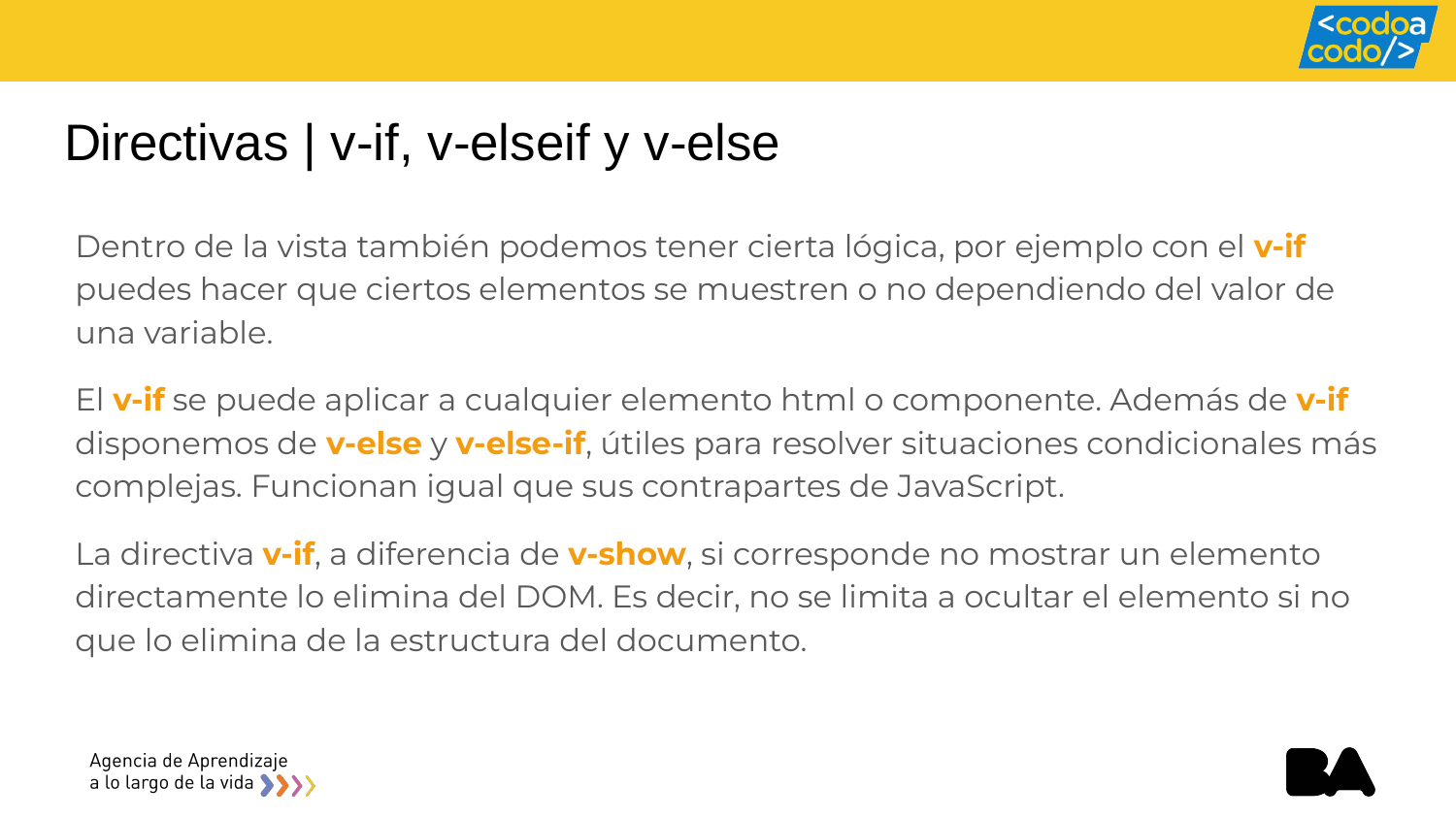

# Directivas | v-if, v-elseif y v-else
Dentro de la vista también podemos tener cierta lógica, por ejemplo con el v-if puedes hacer que ciertos elementos se muestren o no dependiendo del valor de una variable.
El v-if se puede aplicar a cualquier elemento html o componente. Además de v-if disponemos de v-else y v-else-if, útiles para resolver situaciones condicionales más complejas. Funcionan igual que sus contrapartes de JavaScript.
La directiva v-if, a diferencia de v-show, si corresponde no mostrar un elemento directamente lo elimina del DOM. Es decir, no se limita a ocultar el elemento si no que lo elimina de la estructura del documento.